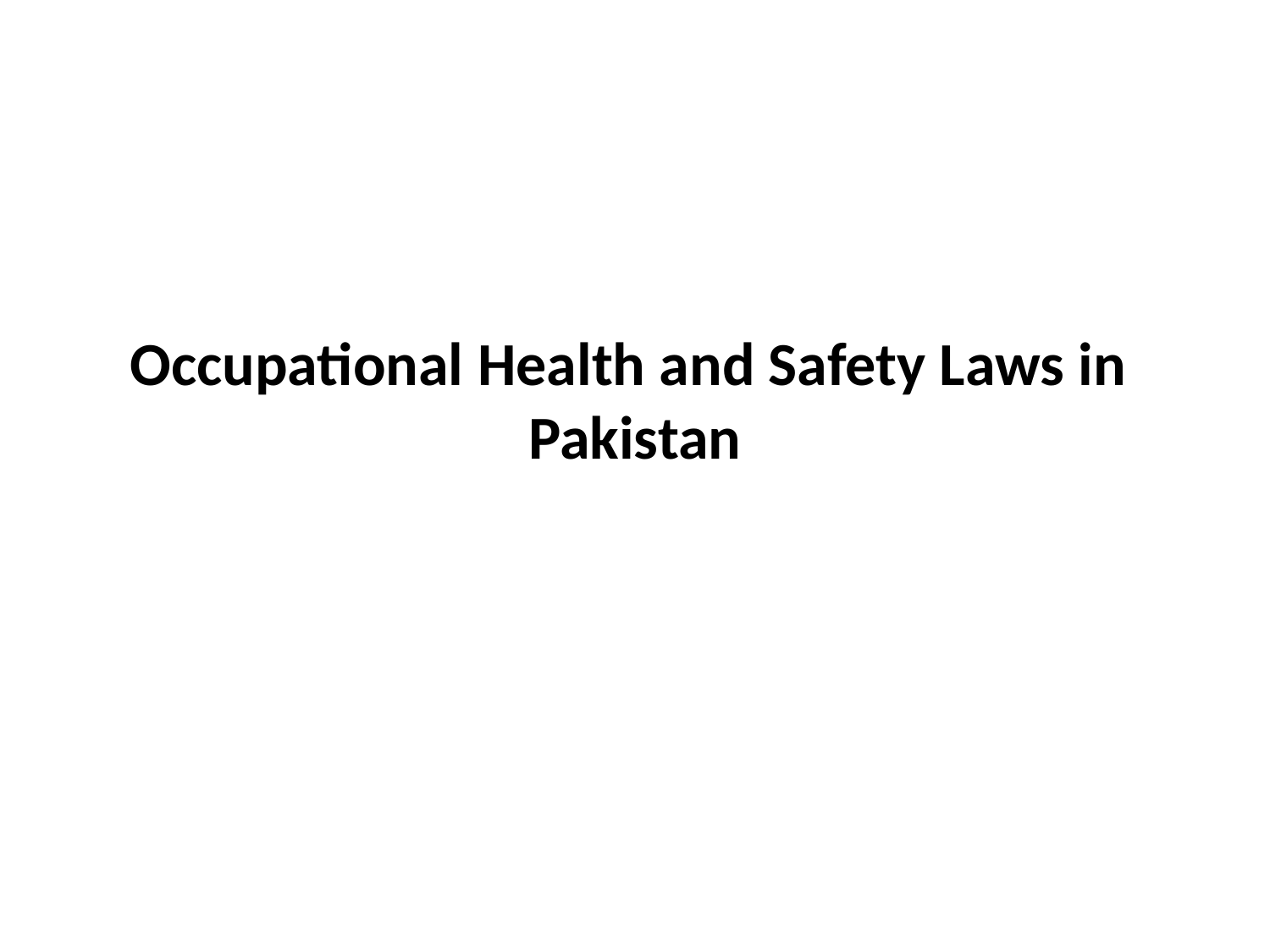

# Occupational Health and Safety Laws in Pakistan